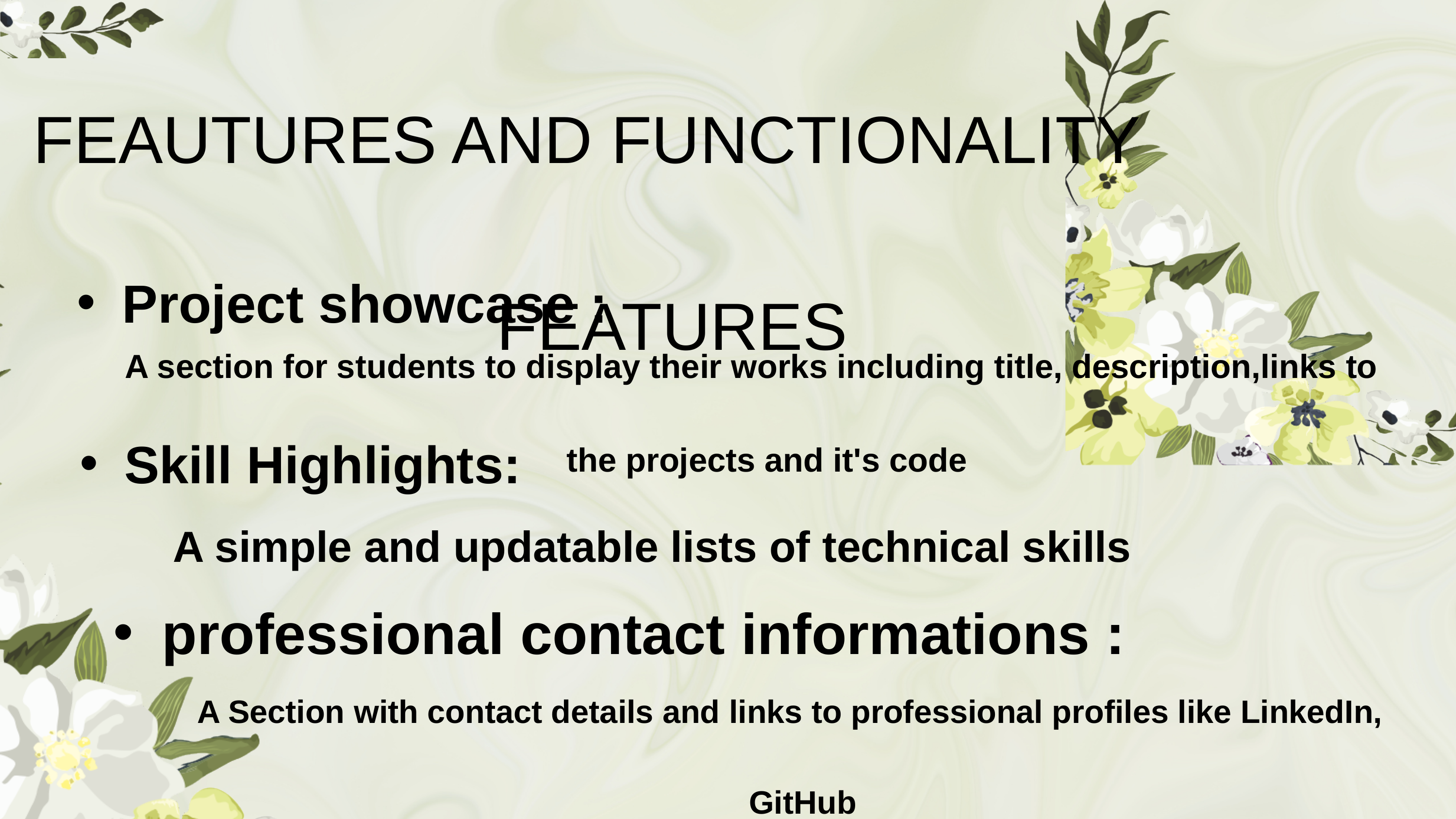

FEAUTURES AND FUNCTIONALITY
FEATURES
Project showcase :

A section for students to display their works including title, description,links to
the projects and it's code
Skill Highlights:
A simple and updatable lists of technical skills
professional contact informations :
A Section with contact details and links to professional profiles like LinkedIn,
GitHub